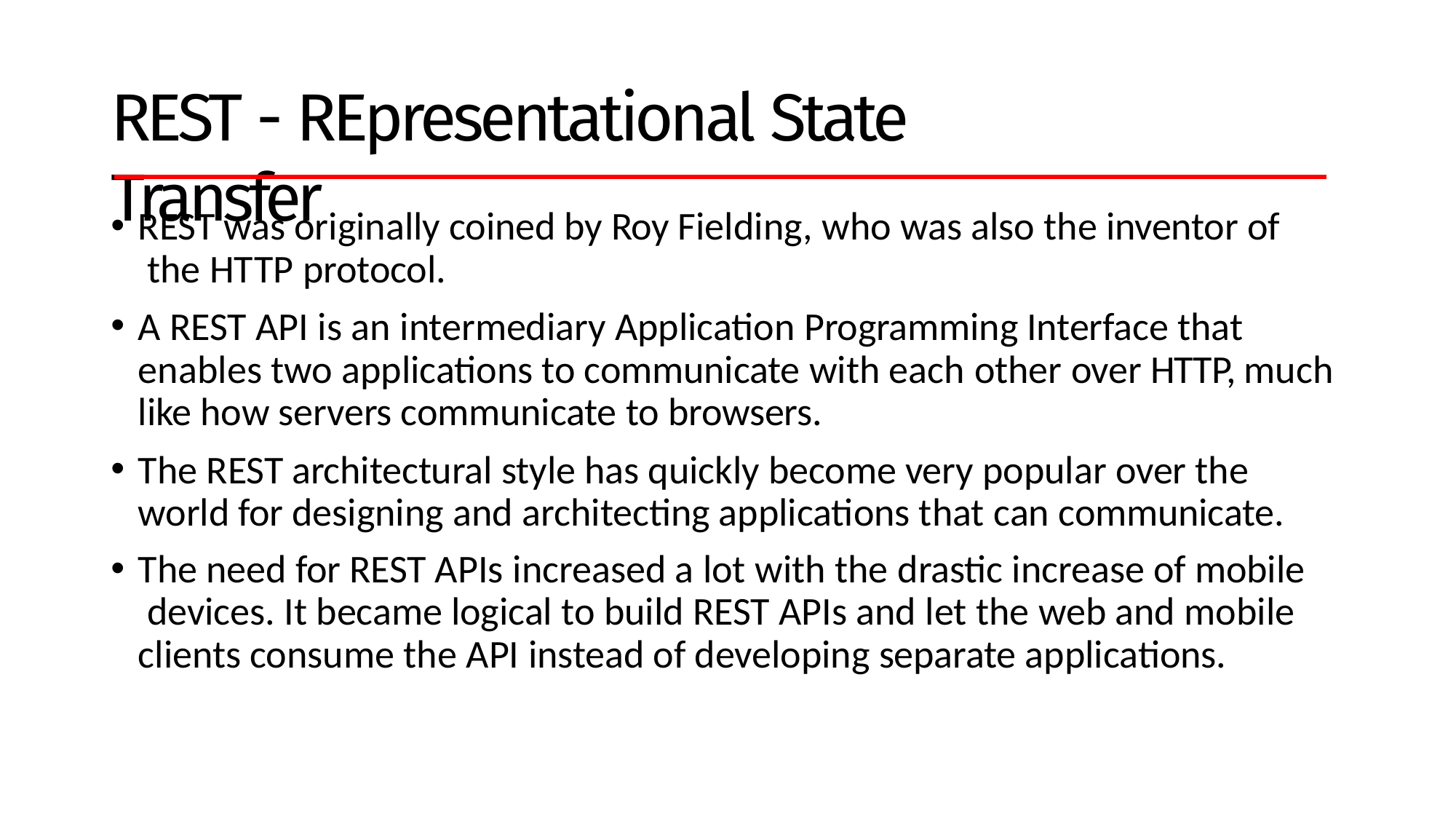

# REST - REpresentational State Transfer

REST was originally coined by Roy Fielding, who was also the inventor of  the HTTP protocol.
A REST API is an intermediary Application Programming Interface that  enables two applications to communicate with each other over HTTP, much  like how servers communicate to browsers.
The REST architectural style has quickly become very popular over the  world for designing and architecting applications that can communicate.
The need for REST APIs increased a lot with the drastic increase of mobile  devices. It became logical to build REST APIs and let the web and mobile  clients consume the API instead of developing separate applications.